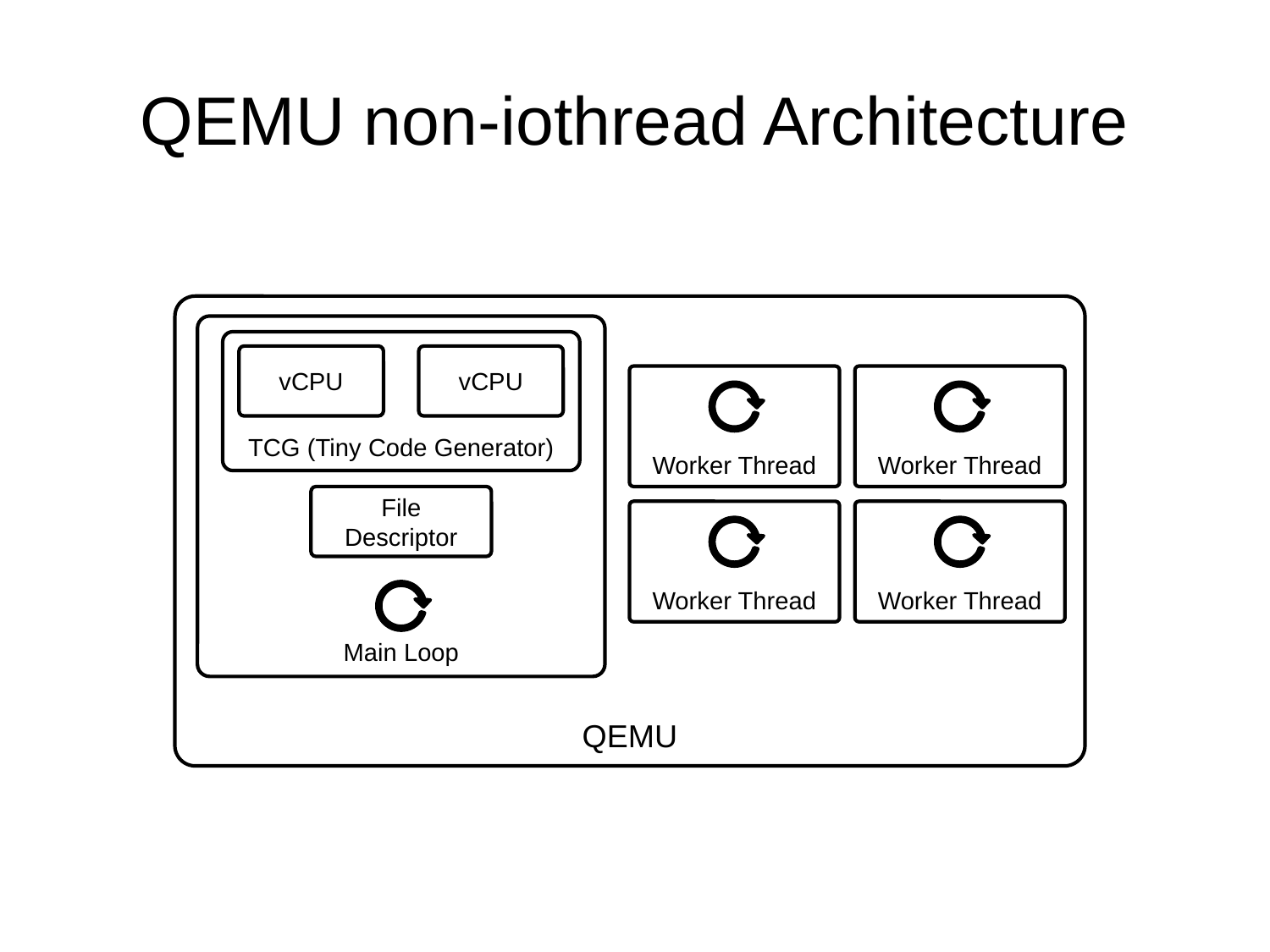

# QEMU non-iothread Architecture
QEMU
Main Loop
TCG (Tiny Code Generator)
vCPU
vCPU
Worker Thread
Worker Thread

File Descriptor
Worker Thread
Worker Thread